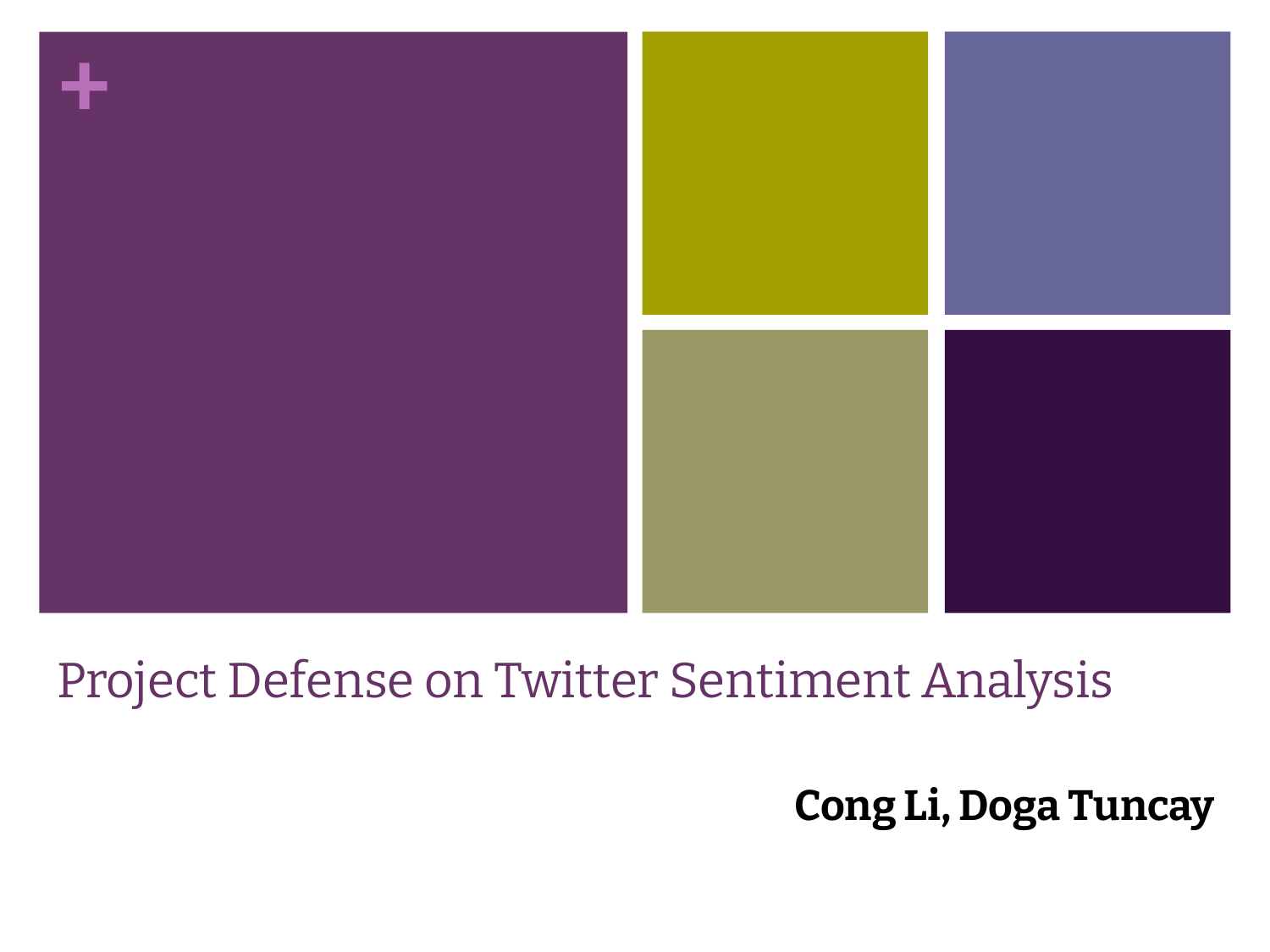

# Project Defense on Twitter Sentiment Analysis
Cong Li, Doga Tuncay